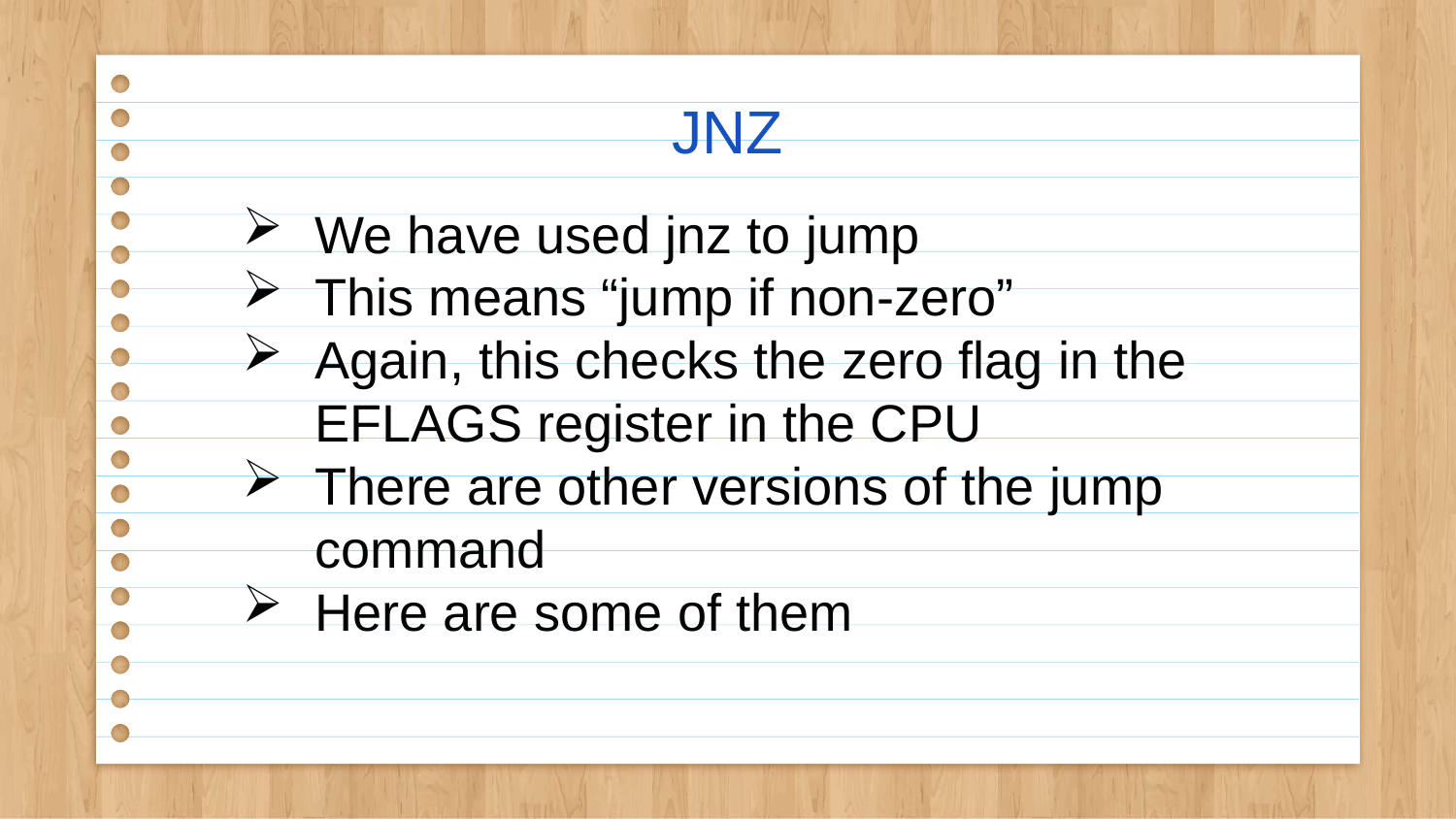

# JNZ
We have used jnz to jump
This means “jump if non-zero”
Again, this checks the zero flag in the EFLAGS register in the CPU
There are other versions of the jump command
Here are some of them